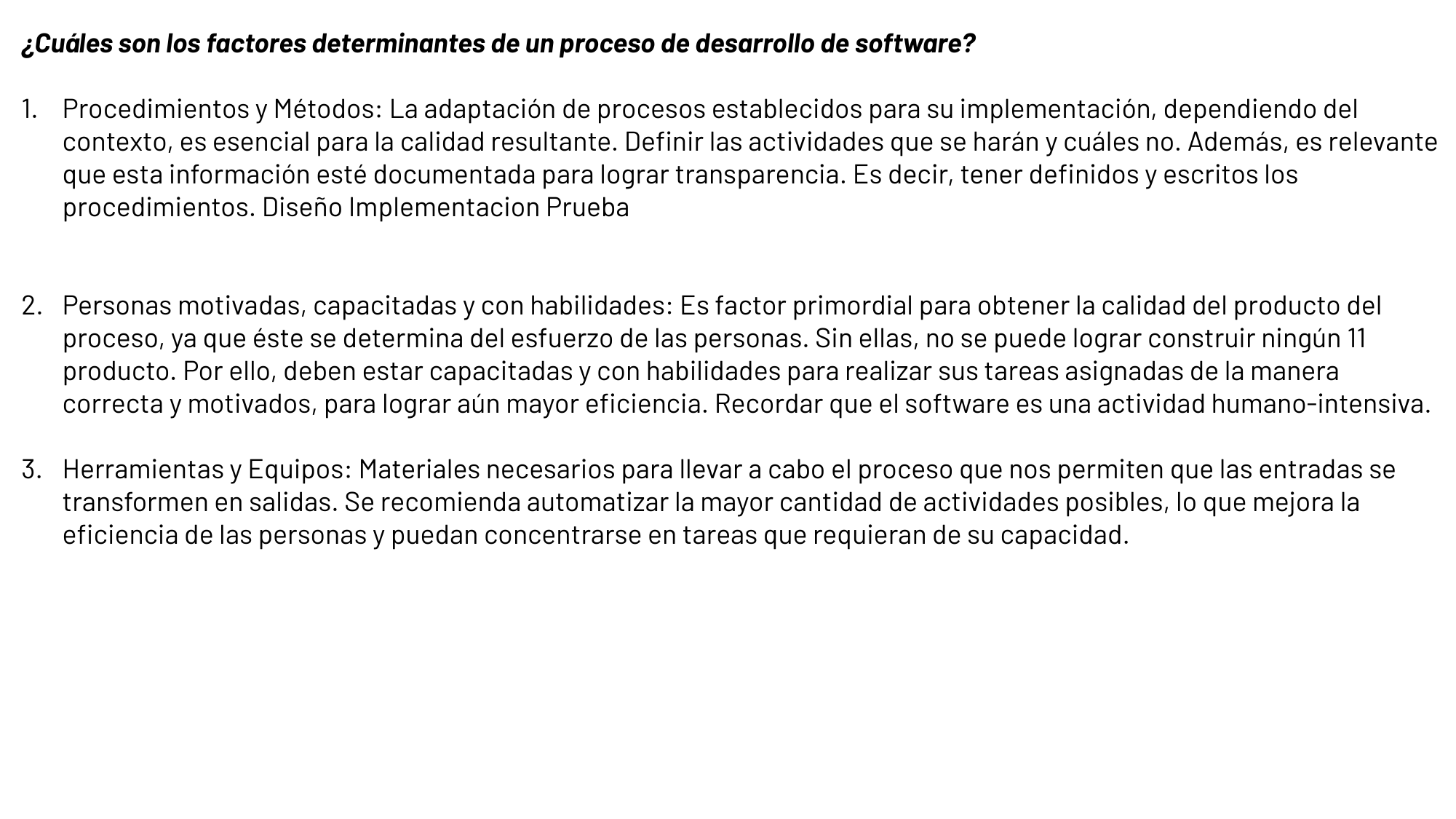

¿Cuáles son los factores determinantes de un proceso de desarrollo de software?

Procedimientos y Métodos: La adaptación de procesos establecidos para su implementación, dependiendo del contexto, es esencial para la calidad resultante. Definir las actividades que se harán y cuáles no. Además, es relevante que esta información esté documentada para lograr transparencia. Es decir, tener definidos y escritos los procedimientos. Diseño Implementacion Prueba

Personas motivadas, capacitadas y con habilidades: Es factor primordial para obtener la calidad del producto del proceso, ya que éste se determina del esfuerzo de las personas. Sin ellas, no se puede lograr construir ningún 11 producto. Por ello, deben estar capacitadas y con habilidades para realizar sus tareas asignadas de la manera correcta y motivados, para lograr aún mayor eficiencia. Recordar que el software es una actividad humano-intensiva.

Herramientas y Equipos: Materiales necesarios para llevar a cabo el proceso que nos permiten que las entradas se transformen en salidas. Se recomienda automatizar la mayor cantidad de actividades posibles, lo que mejora la eficiencia de las personas y puedan concentrarse en tareas que requieran de su capacidad.